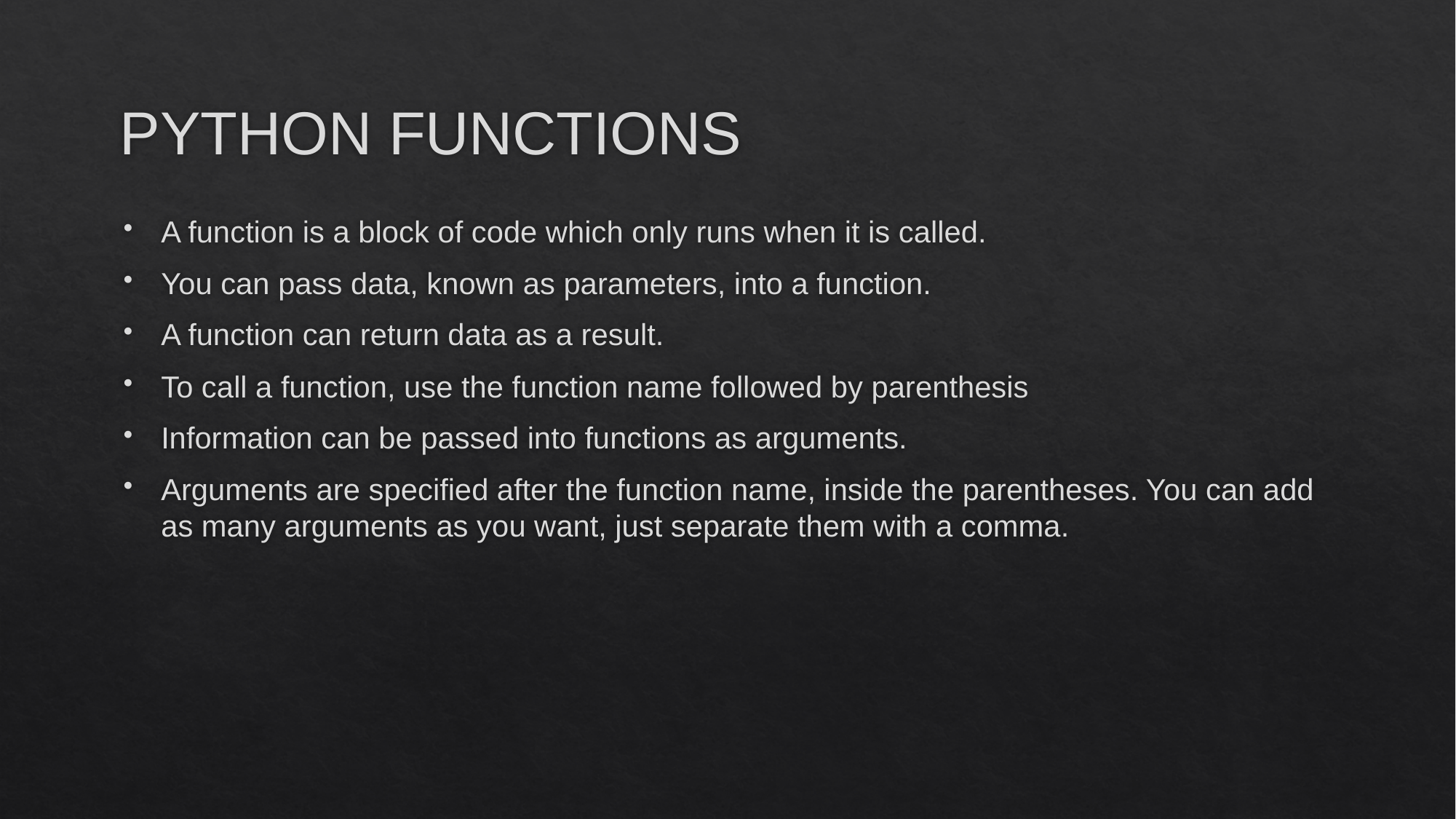

# PYTHON FUNCTIONS
A function is a block of code which only runs when it is called.
You can pass data, known as parameters, into a function.
A function can return data as a result.
To call a function, use the function name followed by parenthesis
Information can be passed into functions as arguments.
Arguments are specified after the function name, inside the parentheses. You can add as many arguments as you want, just separate them with a comma.